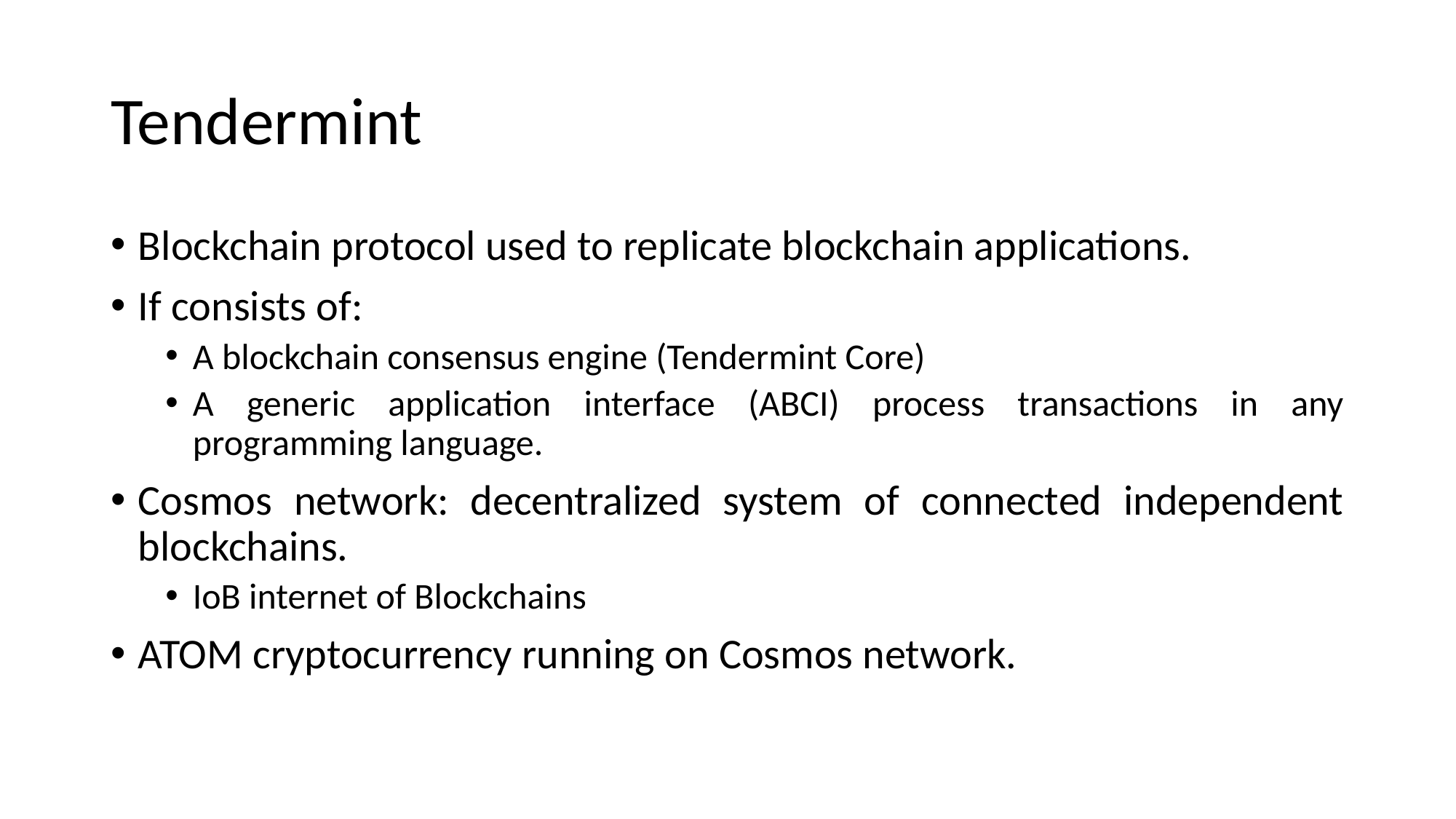

# Tendermint
Blockchain protocol used to replicate blockchain applications.
If consists of:
A blockchain consensus engine (Tendermint Core)
A generic application interface (ABCI) process transactions in any programming language.
Cosmos network: decentralized system of connected independent blockchains.
IoB internet of Blockchains
ATOM cryptocurrency running on Cosmos network.